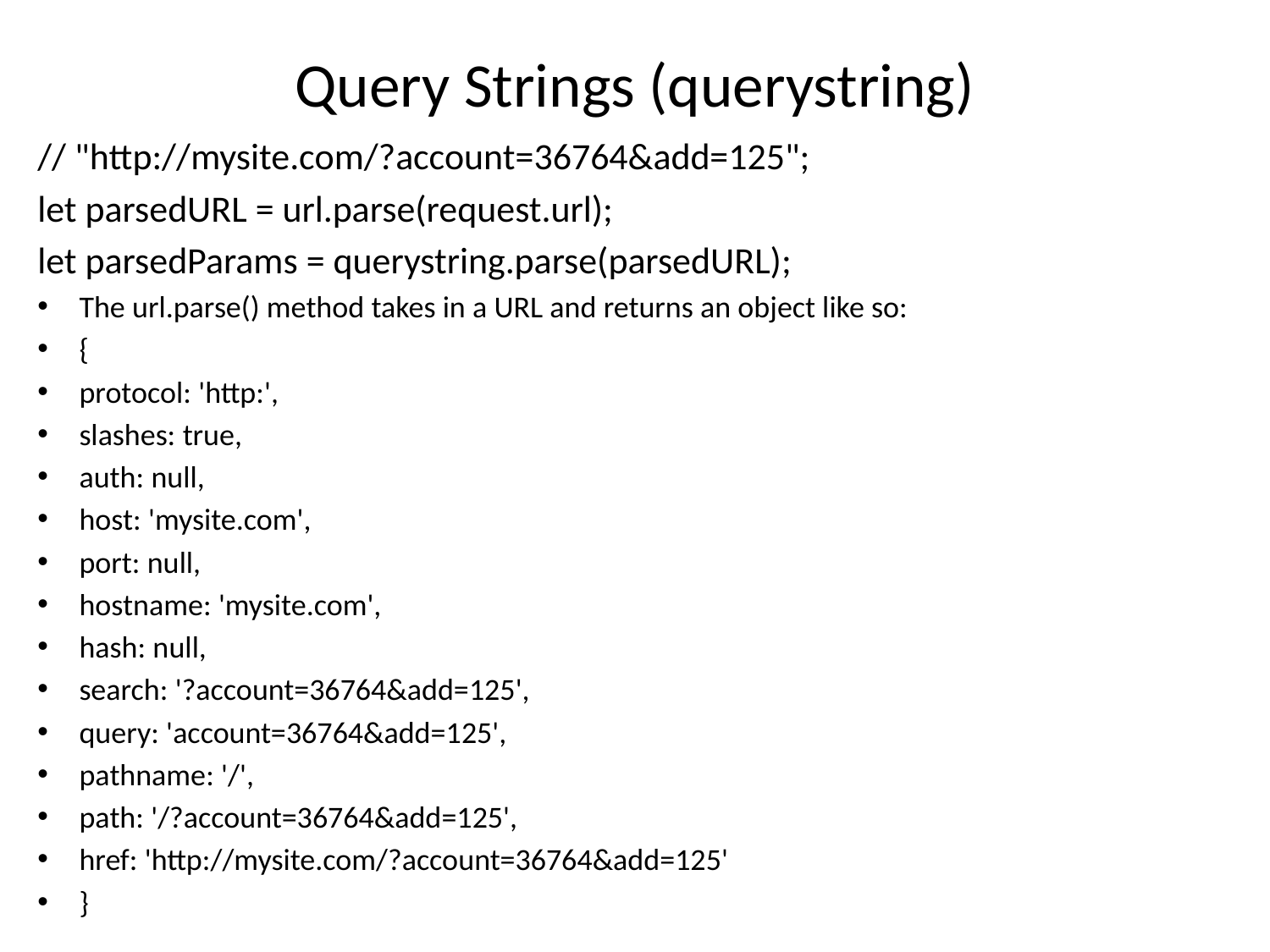

# Query Strings (querystring)
// "http://mysite.com/?account=36764&add=125";
let parsedURL = url.parse(request.url);
let parsedParams = querystring.parse(parsedURL);
The url.parse() method takes in a URL and returns an object like so:
{
protocol: 'http:',
slashes: true,
auth: null,
host: 'mysite.com',
port: null,
hostname: 'mysite.com',
hash: null,
search: '?account=36764&add=125',
query: 'account=36764&add=125',
pathname: '/',
path: '/?account=36764&add=125',
href: 'http://mysite.com/?account=36764&add=125'
}